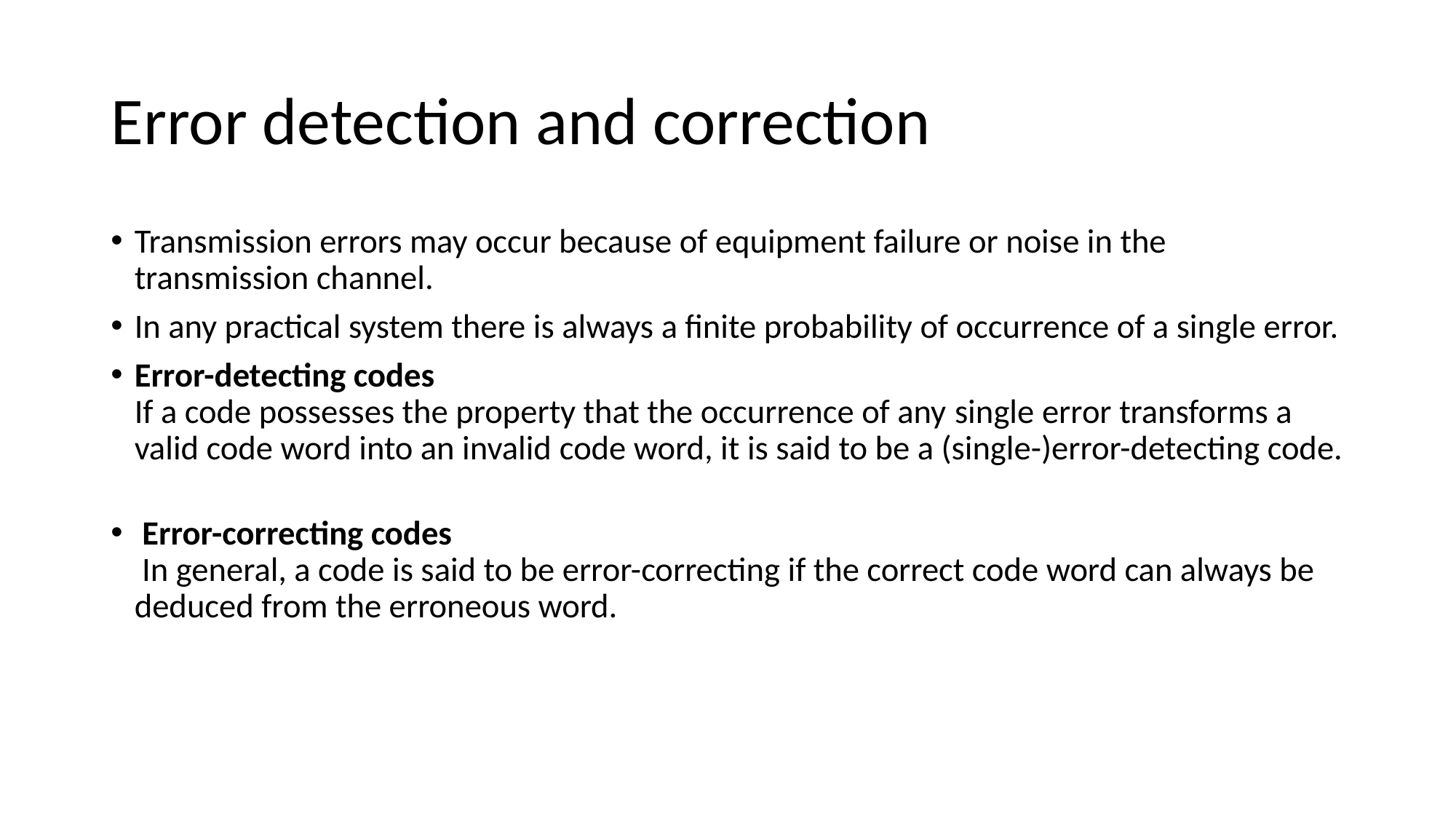

# Error detection and correction
Transmission errors may occur because of equipment failure or noise in the transmission channel.
In any practical system there is always a finite probability of occurrence of a single error.
Error-detecting codes
If a code possesses the property that the occurrence of any single error transforms a valid code word into an invalid code word, it is said to be a (single-)error-detecting code.
 Error-correcting codes
 In general, a code is said to be error-correcting if the correct code word can always be deduced from the erroneous word.